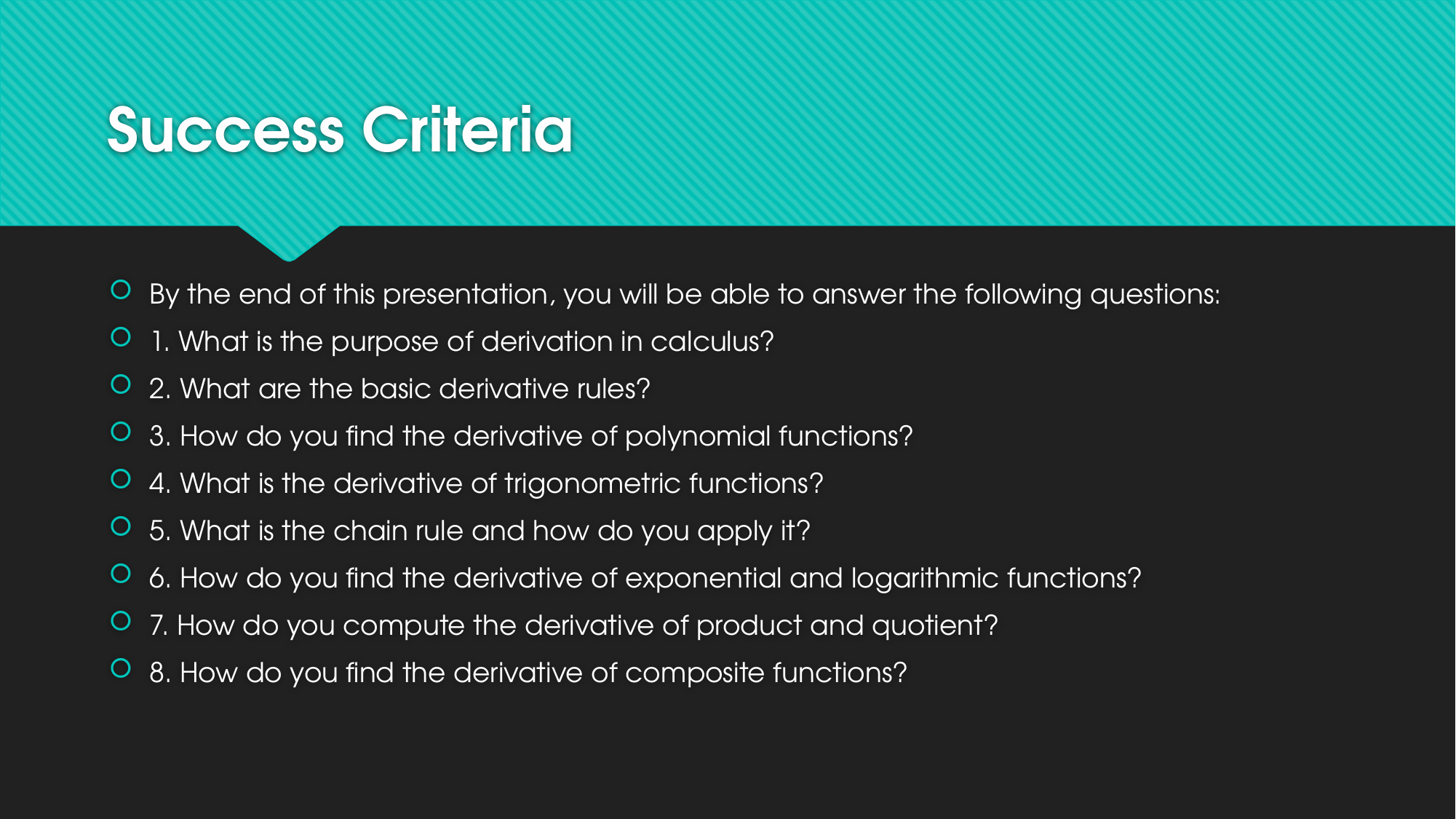

# Success Criteria
By the end of this presentation, you will be able to answer the following questions:
1. What is the purpose of derivation in calculus?
2. What are the basic derivative rules?
3. How do you find the derivative of polynomial functions?
4. What is the derivative of trigonometric functions?
5. What is the chain rule and how do you apply it?
6. How do you find the derivative of exponential and logarithmic functions?
7. How do you compute the derivative of product and quotient?
8. How do you find the derivative of composite functions?